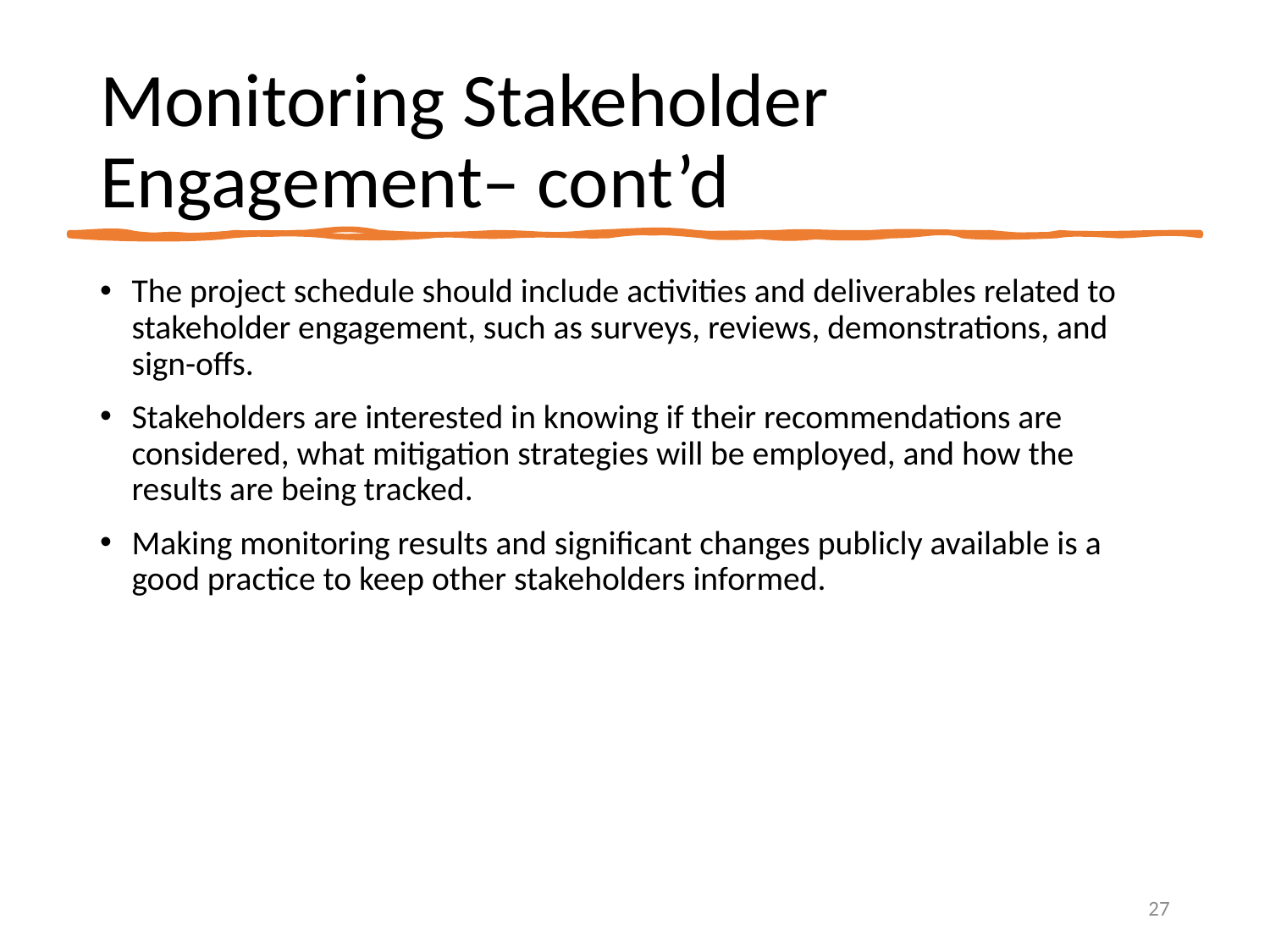

# Monitoring Stakeholder Engagement– cont’d

The project schedule should include activities and deliverables related to stakeholder engagement, such as surveys, reviews, demonstrations, and sign-offs.
Stakeholders are interested in knowing if their recommendations are considered, what mitigation strategies will be employed, and how the results are being tracked.
Making monitoring results and significant changes publicly available is a good practice to keep other stakeholders informed.
27